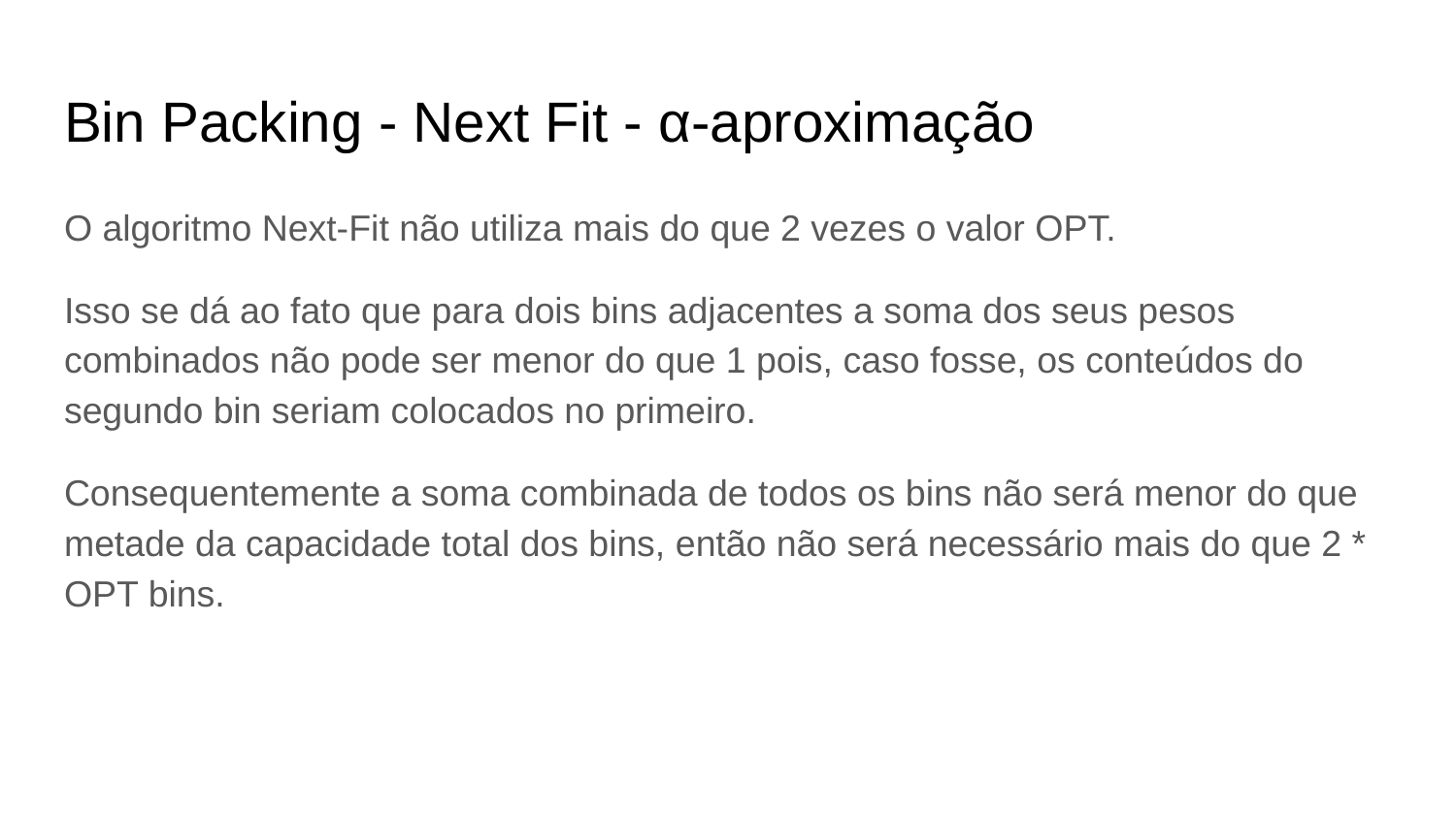

# Bin Packing - Next Fit - α-aproximação
O algoritmo Next-Fit não utiliza mais do que 2 vezes o valor OPT.
Isso se dá ao fato que para dois bins adjacentes a soma dos seus pesos combinados não pode ser menor do que 1 pois, caso fosse, os conteúdos do segundo bin seriam colocados no primeiro.
Consequentemente a soma combinada de todos os bins não será menor do que metade da capacidade total dos bins, então não será necessário mais do que 2 * OPT bins.